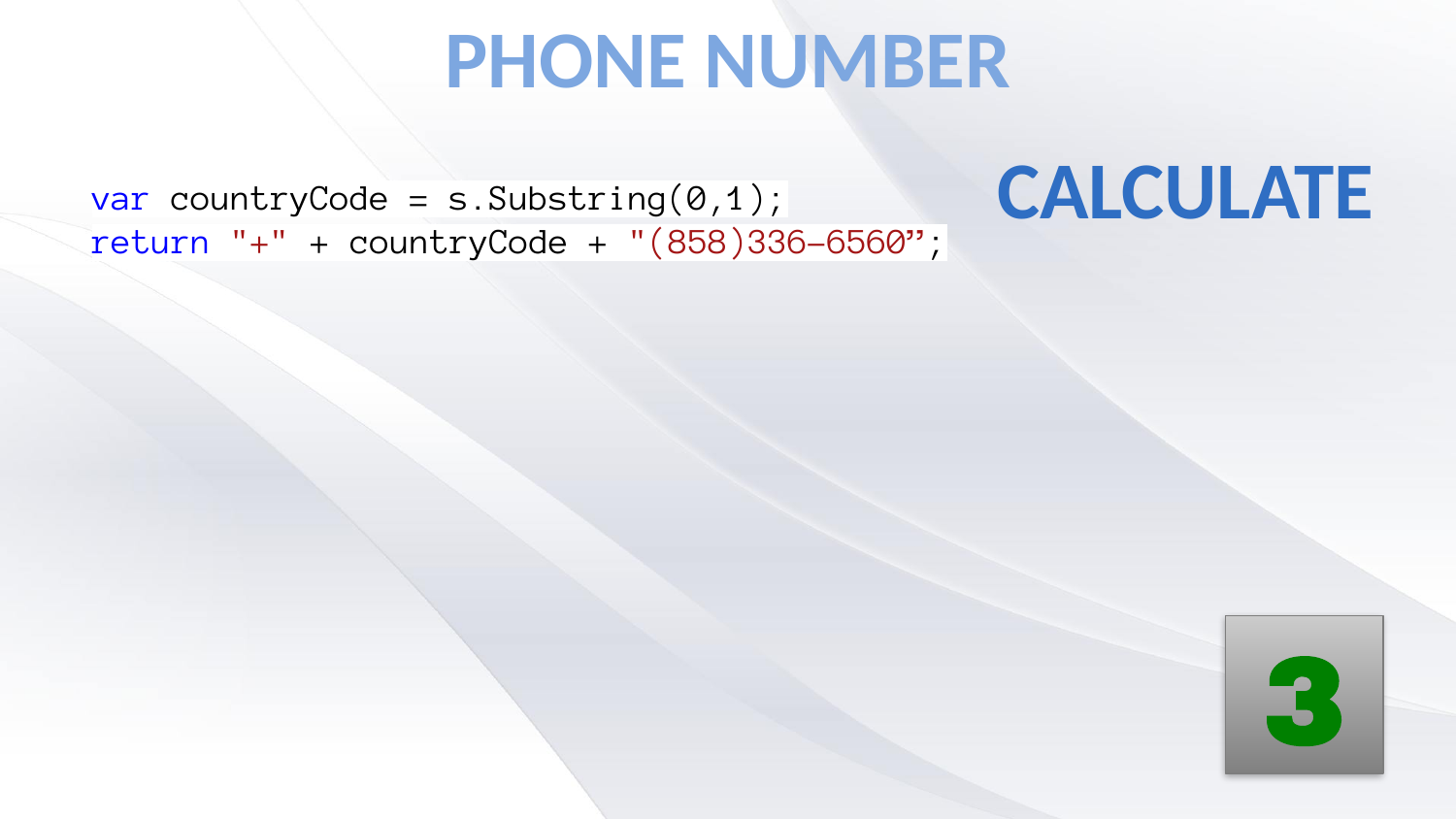

# Phone Number
Calculate
var countryCode = s.Substring(0,1);
return "+" + countryCode + "(858)336-6560”;
3